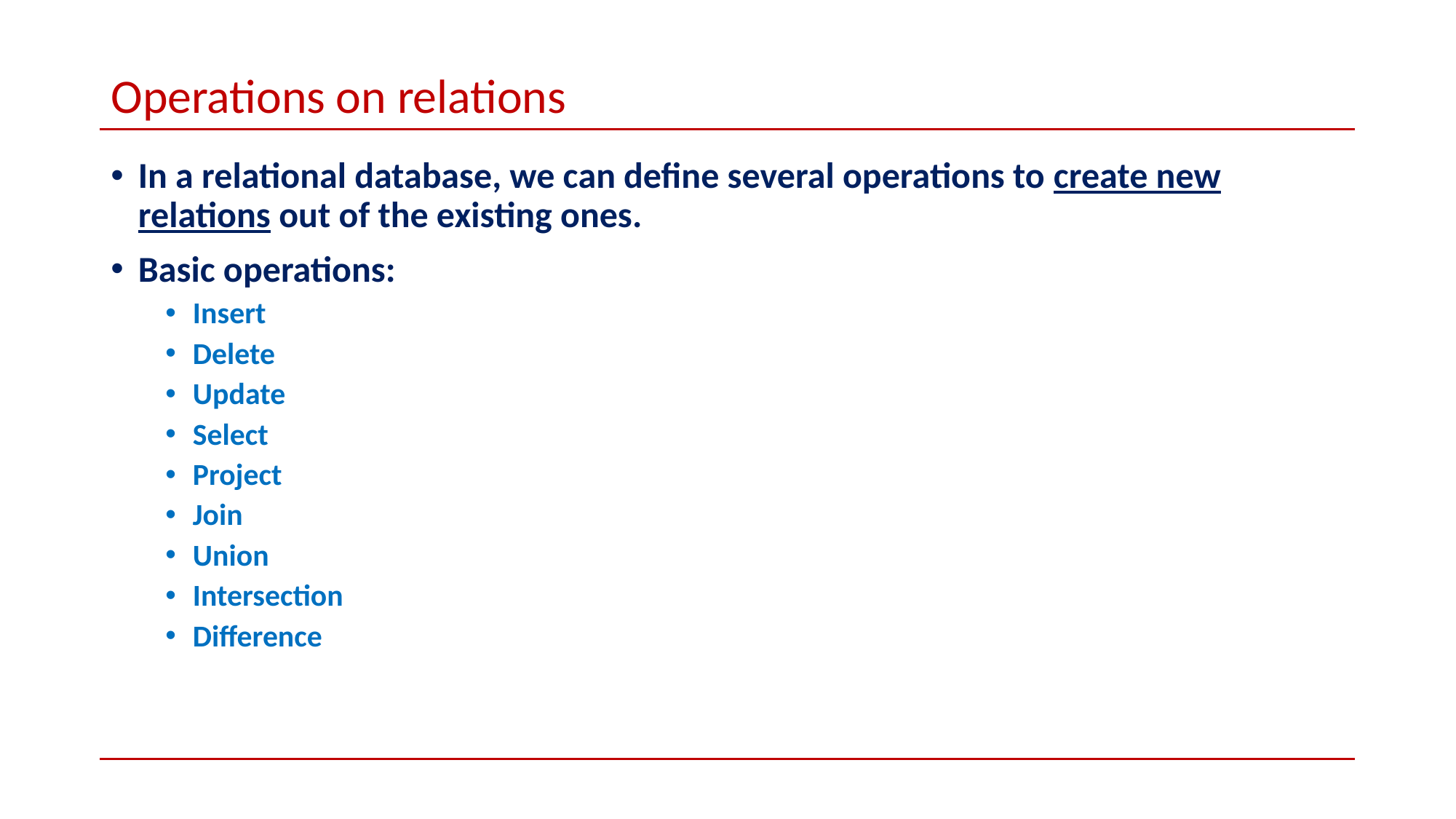

# Operations on relations
In a relational database, we can define several operations to create new relations out of the existing ones.
Basic operations:
Insert
Delete
Update
Select
Project
Join
Union
Intersection
Difference